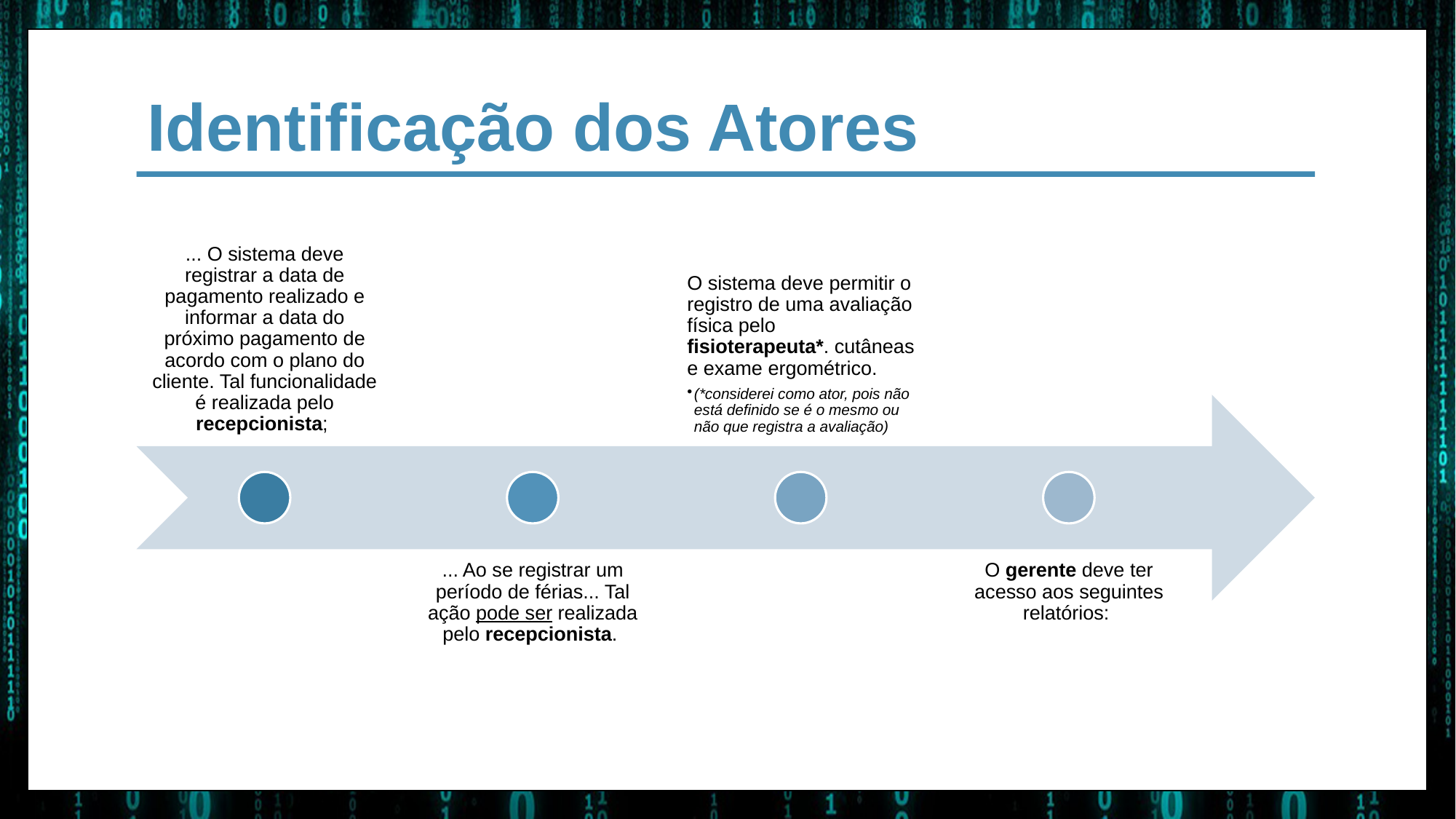

Identificação dos Atores

... O sistema deve registrar a data de pagamento realizado e informar a data do próximo pagamento de acordo com o plano do cliente. Tal funcionalidade é realizada pelo recepcionista;
... Ao se registrar um período de férias... Tal ação pode ser realizada pelo recepcionista.
O sistema deve permitir o registro de uma avaliação física pelo fisioterapeuta*. cutâneas e exame ergométrico.
(*considerei como ator, pois não está definido se é o mesmo ou não que registra a avaliação)
O gerente deve ter acesso aos seguintes relatórios: